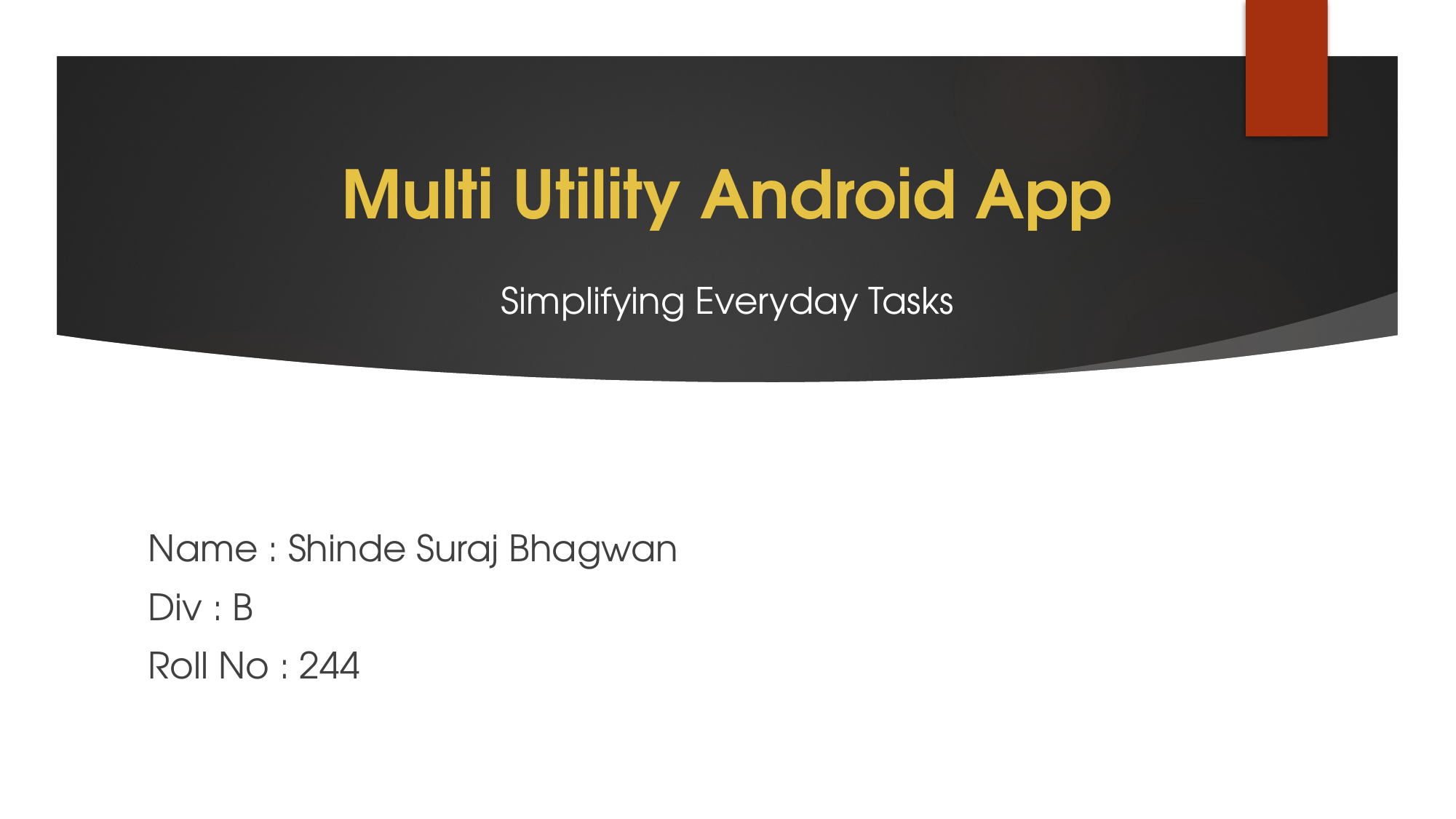

# Multi Utility Android App
Simplifying Everyday Tasks
Name : Shinde Suraj Bhagwan
Div : B
Roll No : 244